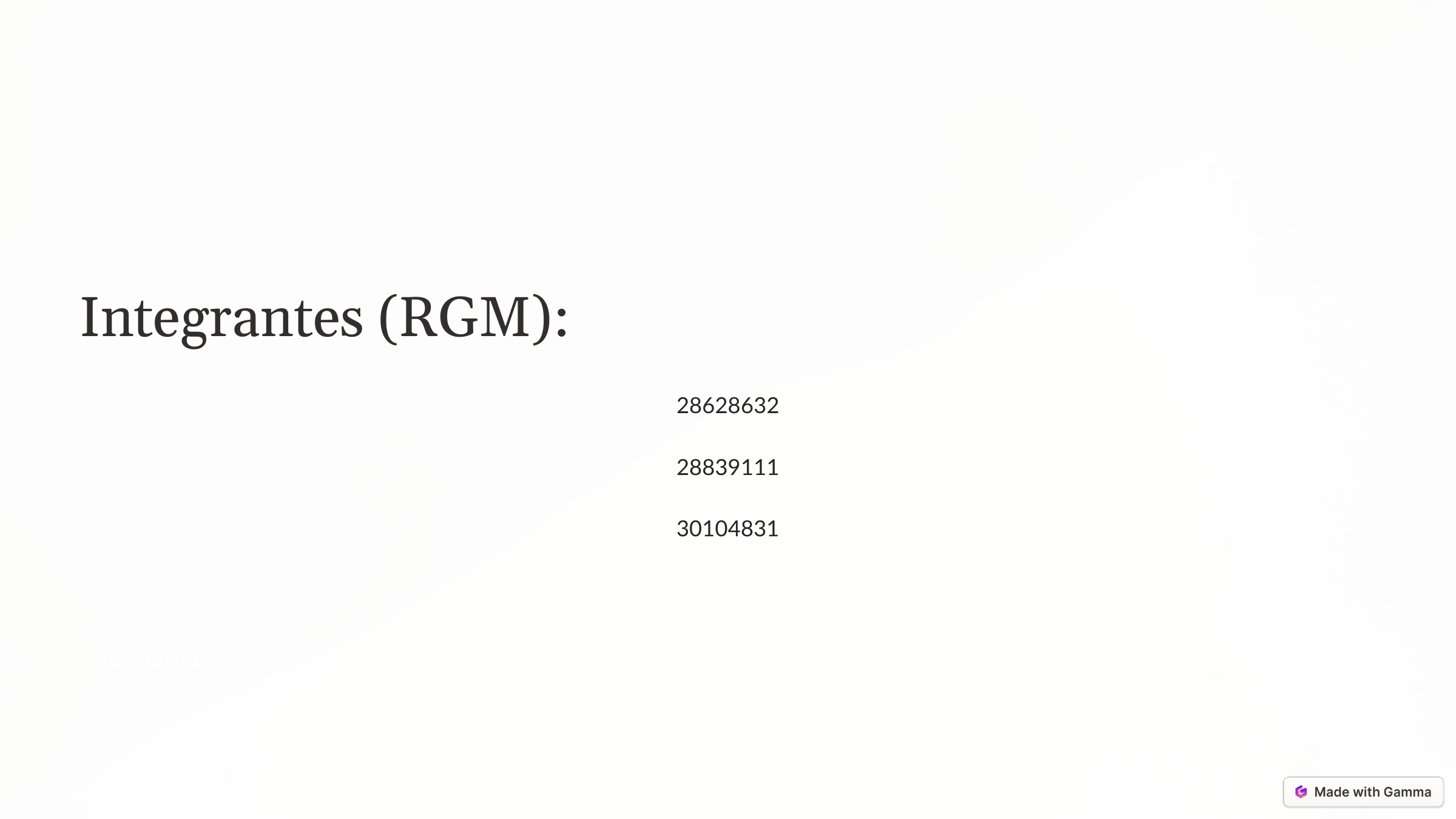

Integrantes (RGM):
28628632
28839111
30104831

Link código: